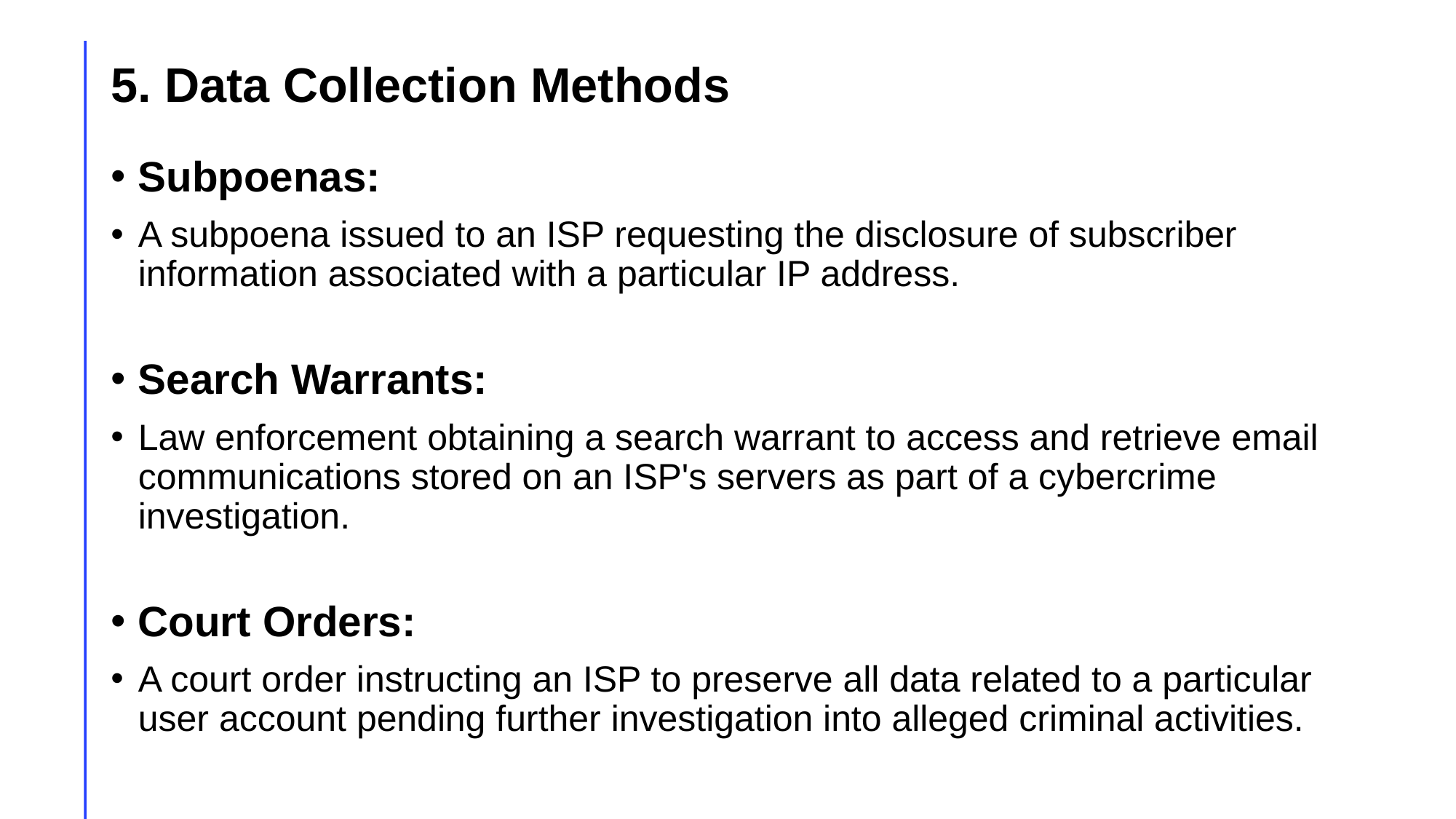

# 5. Data Collection Methods
Subpoenas:
A subpoena issued to an ISP requesting the disclosure of subscriber information associated with a particular IP address.

Search Warrants:
Law enforcement obtaining a search warrant to access and retrieve email communications stored on an ISP's servers as part of a cybercrime investigation.

Court Orders:
A court order instructing an ISP to preserve all data related to a particular user account pending further investigation into alleged criminal activities.